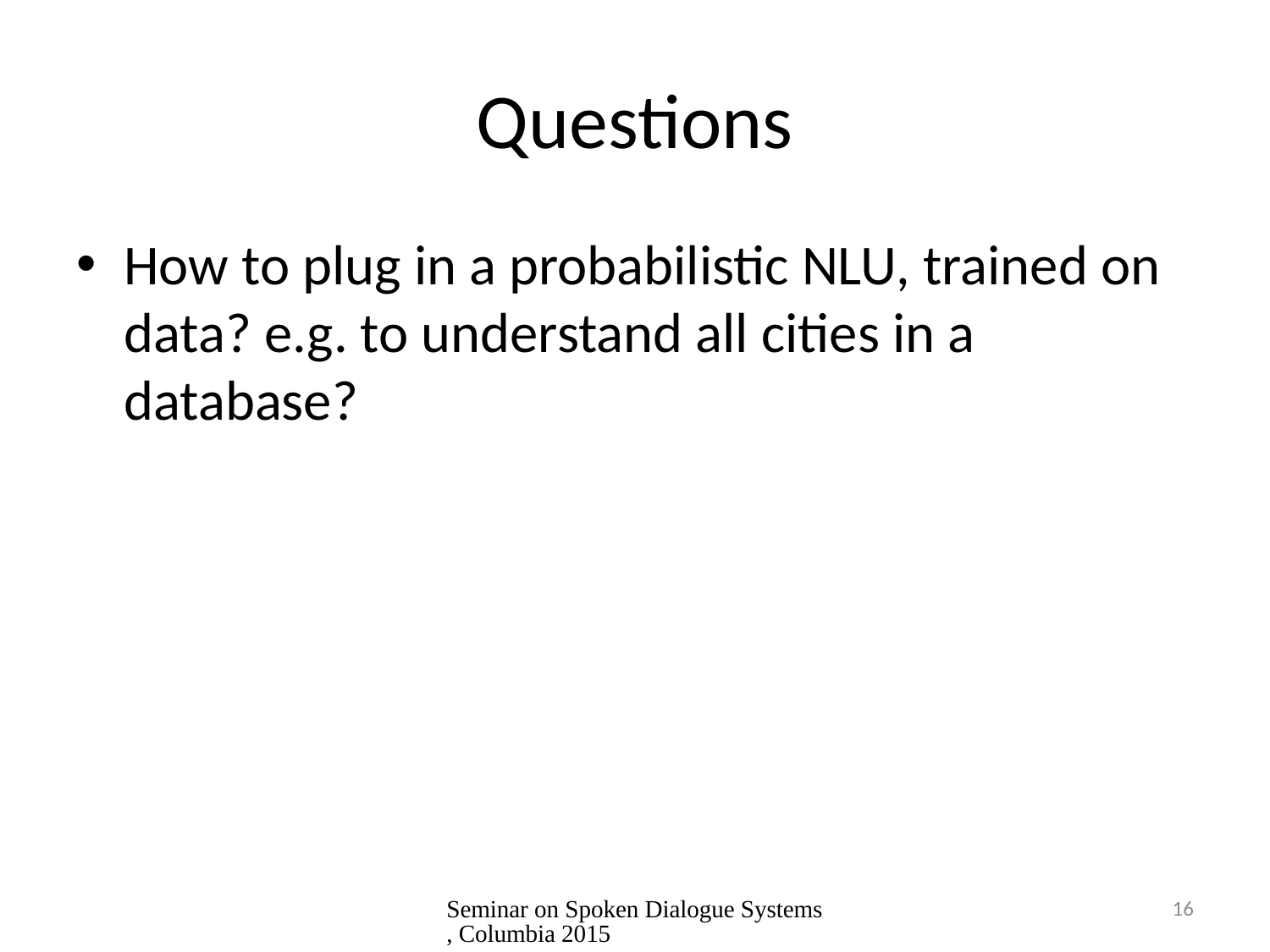

# Questions
How to plug in a probabilistic NLU, trained on data? e.g. to understand all cities in a database?
Seminar on Spoken Dialogue Systems, Columbia 2015
16